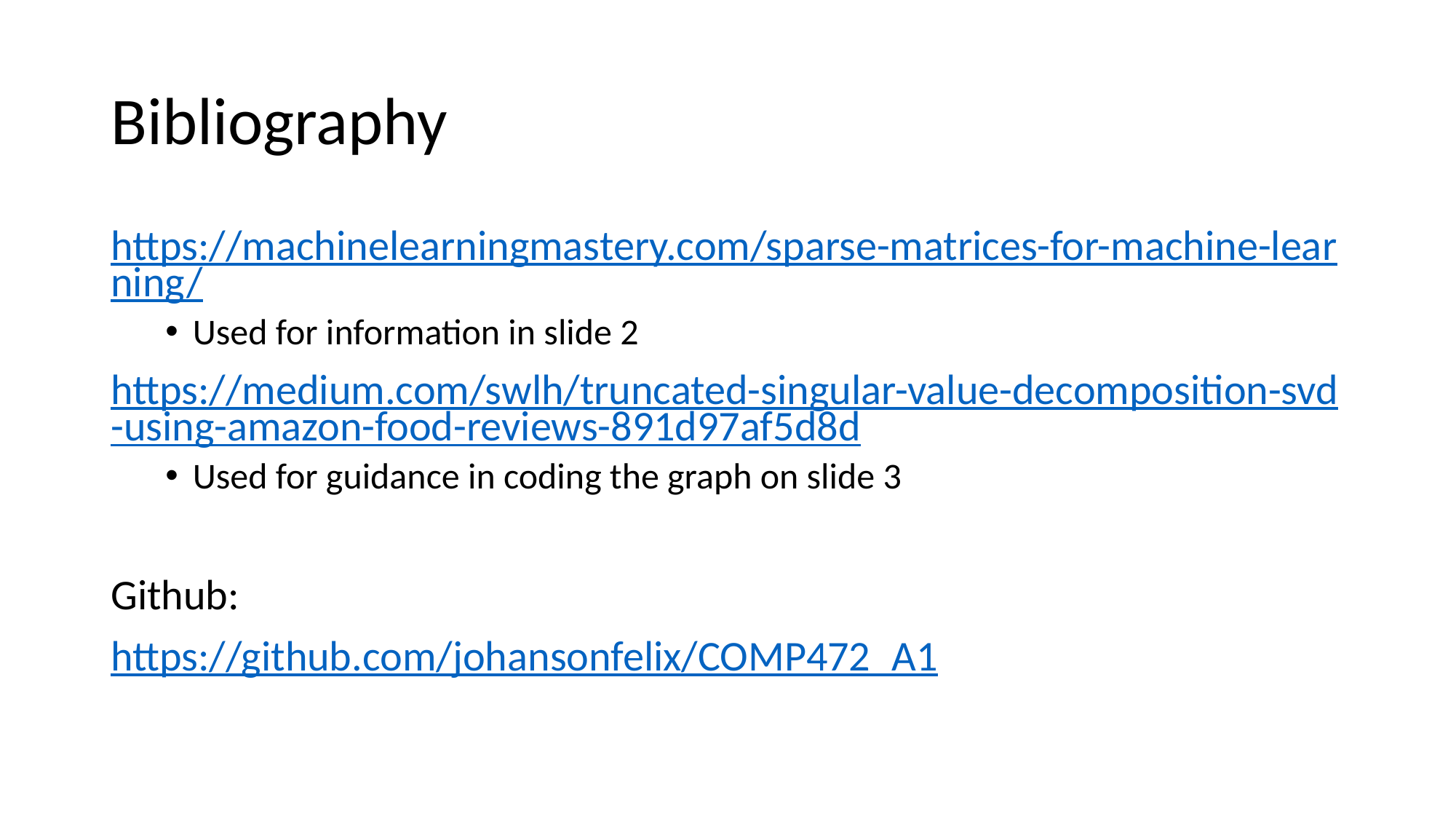

# Bibliography
https://machinelearningmastery.com/sparse-matrices-for-machine-learning/
Used for information in slide 2
https://medium.com/swlh/truncated-singular-value-decomposition-svd-using-amazon-food-reviews-891d97af5d8d
Used for guidance in coding the graph on slide 3

Github:
https://github.com/johansonfelix/COMP472_A1